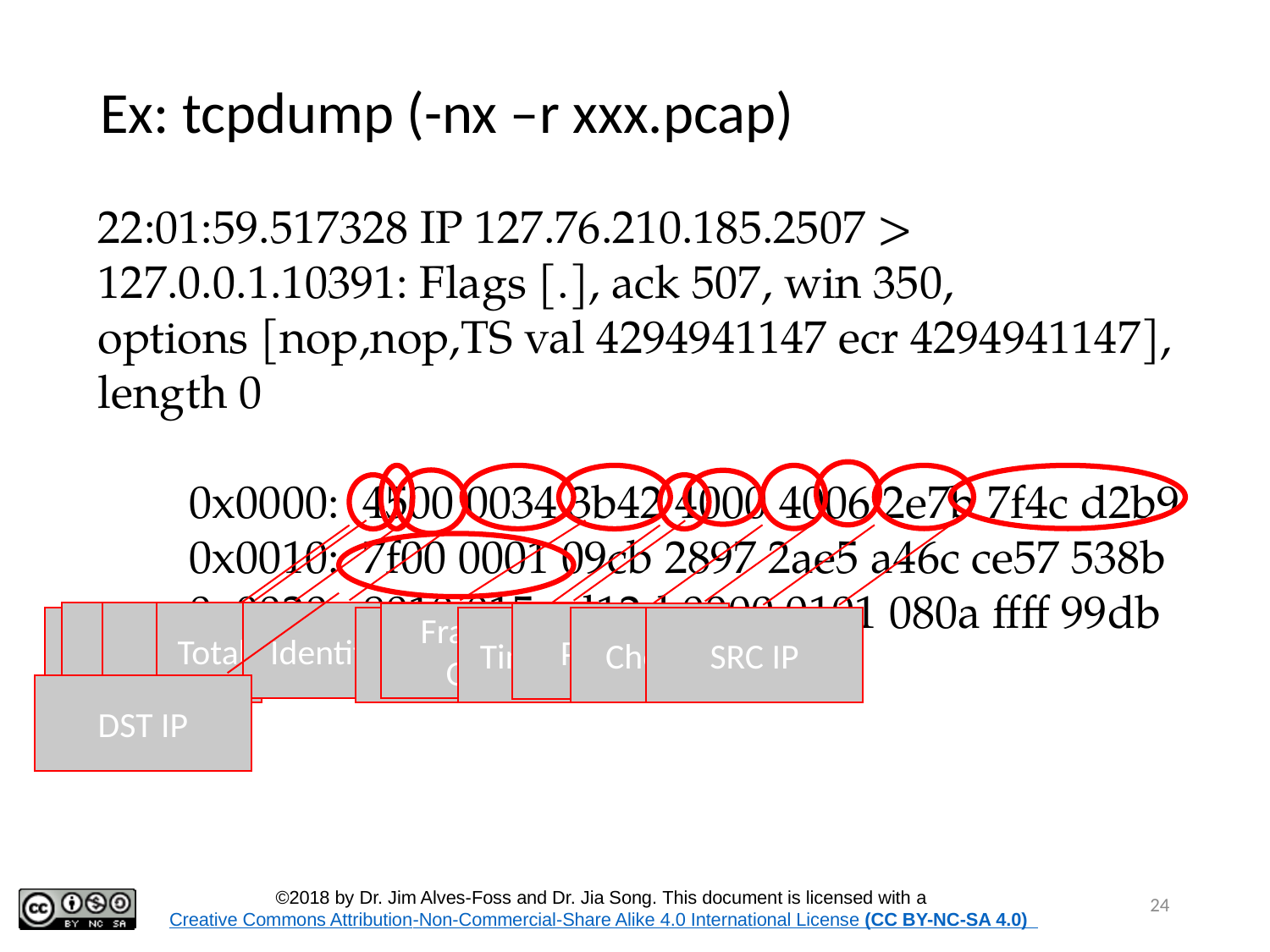

24
# Ex: tcpdump (-nx –r xxx.pcap)
22:01:59.517328 IP 127.76.210.185.2507 > 127.0.0.1.10391: Flags [.], ack 507, win 350,
options [nop,nop,TS val 4294941147 ecr 4294941147], length 0

        0x0000:  4500 0034 3b42 4000 4006 2e7b 7f4c d2b9
        0x0010:  7f00 0001 09cb 2897 2ae5 a46c ce57 538b
        0x0020:  8010 015e d12d 0000 0101 080a ffff 99db
        0x000:  ffff 99db

Protocol

IHL

Total Length

Identification

Time to Live

Checksum

SRC IP

QOS

Fragment Offset

Version

Flags

DST IP